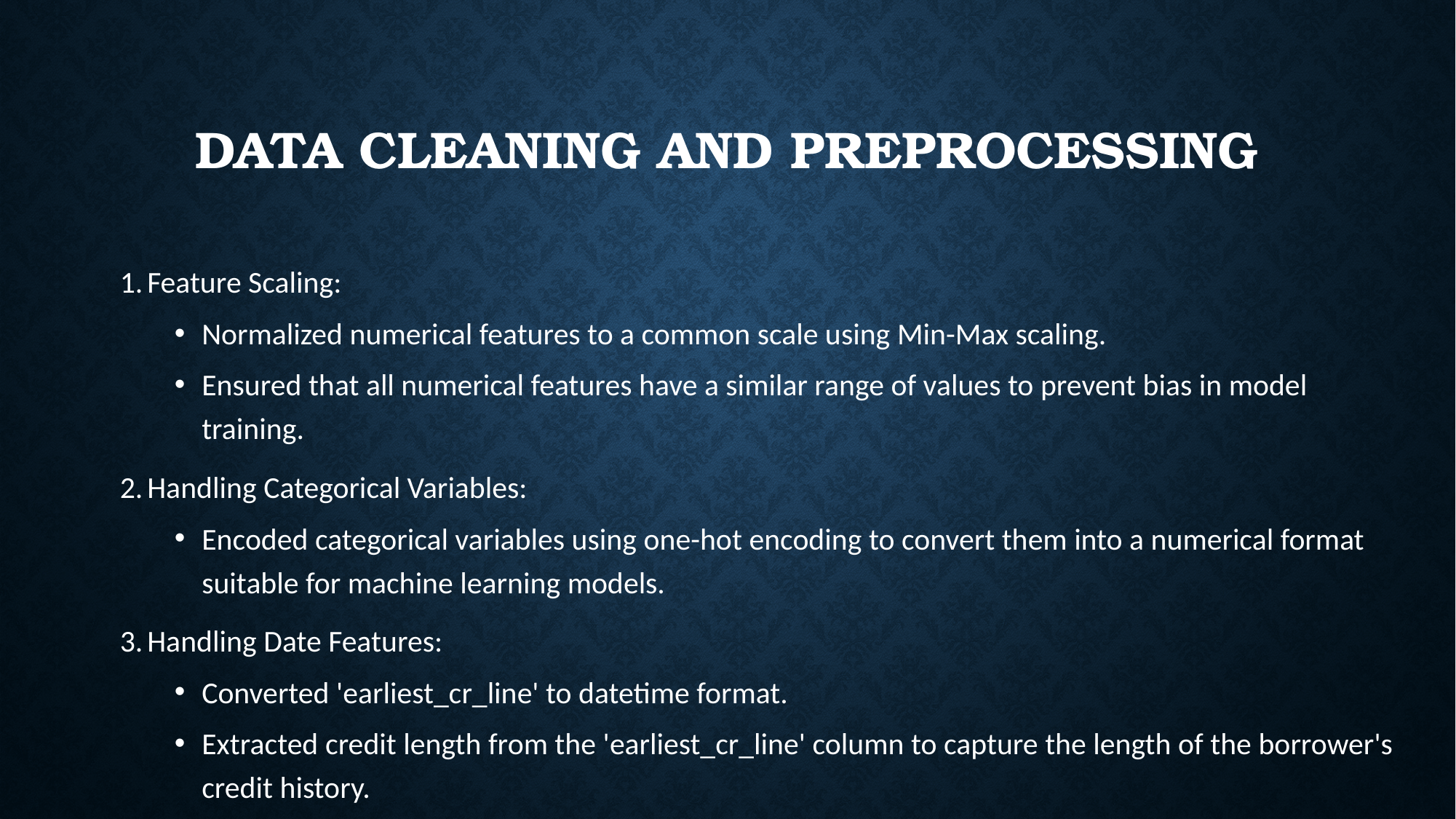

# Data Cleaning and Preprocessing
Feature Scaling:
Normalized numerical features to a common scale using Min-Max scaling.
Ensured that all numerical features have a similar range of values to prevent bias in model training.
Handling Categorical Variables:
Encoded categorical variables using one-hot encoding to convert them into a numerical format suitable for machine learning models.
Handling Date Features:
Converted 'earliest_cr_line' to datetime format.
Extracted credit length from the 'earliest_cr_line' column to capture the length of the borrower's credit history.